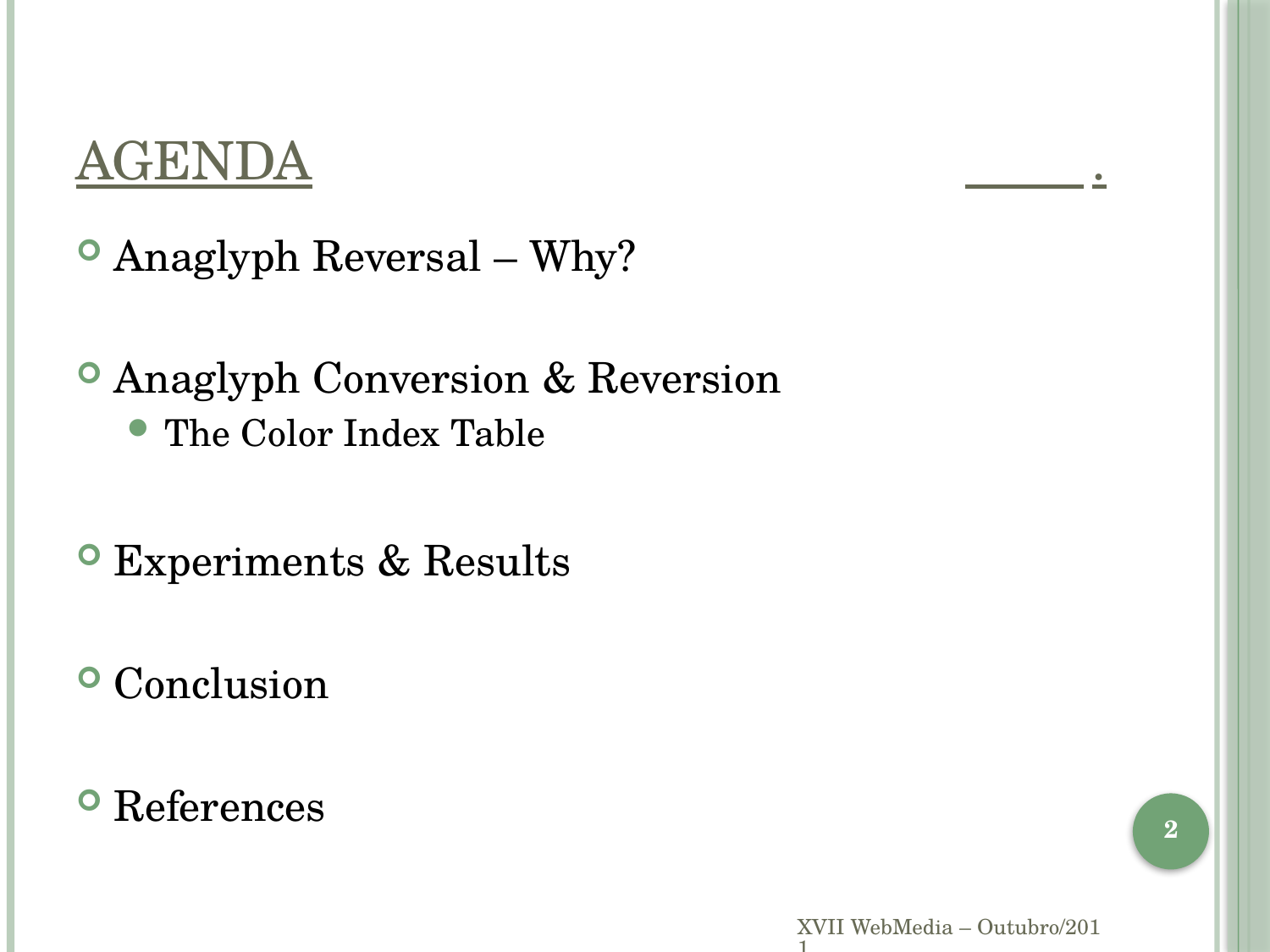

Agenda						        	.
Anaglyph Reversal – Why?

Anaglyph Conversion & Reversion
The Color Index Table

Experiments & Results

Conclusion

References
2
XVII WebMedia – Outubro/2011